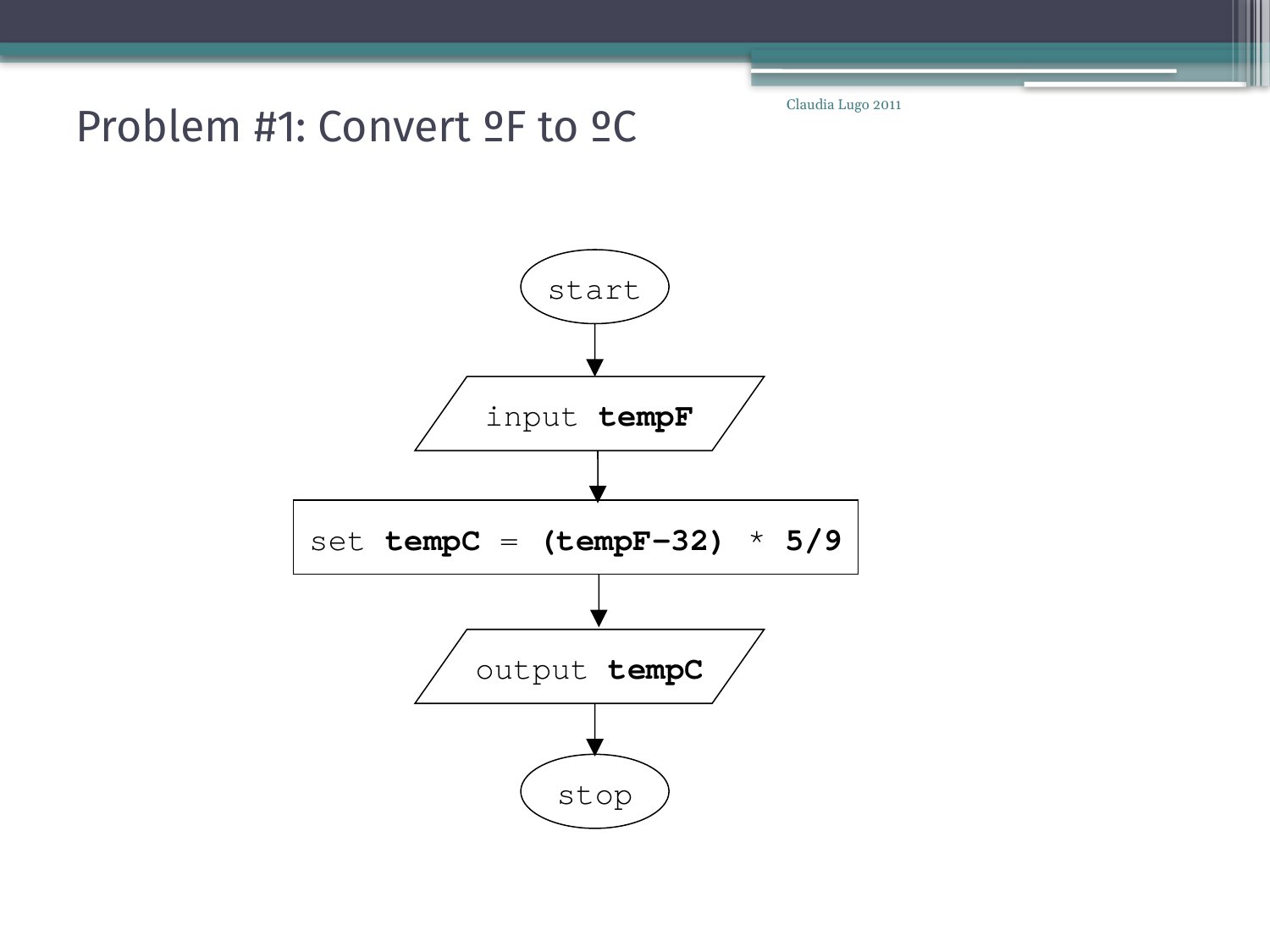

# Problem #1: Convert ºF to ºC
Claudia Lugo 2011
start

input tempF

set tempC = (tempF-32) * 5/9

output tempC

stop